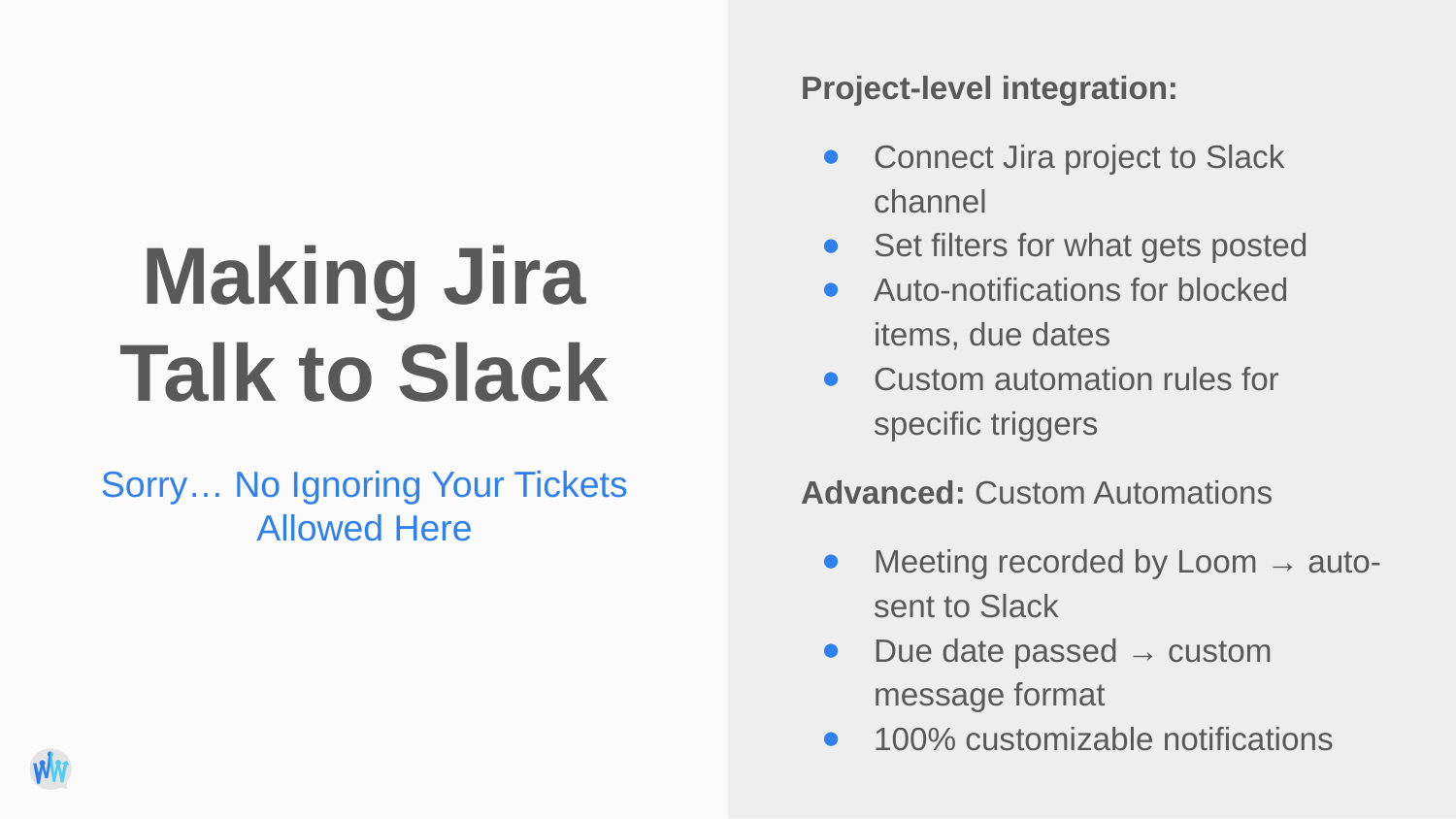

Project-level integration:
Connect Jira project to Slack channel
Set filters for what gets posted
Auto-notifications for blocked items, due dates
Custom automation rules for specific triggers
Advanced: Custom Automations
Meeting recorded by Loom → auto-sent to Slack
Due date passed → custom message format
100% customizable notifications
# Making Jira Talk to Slack
Sorry… No Ignoring Your Tickets Allowed Here